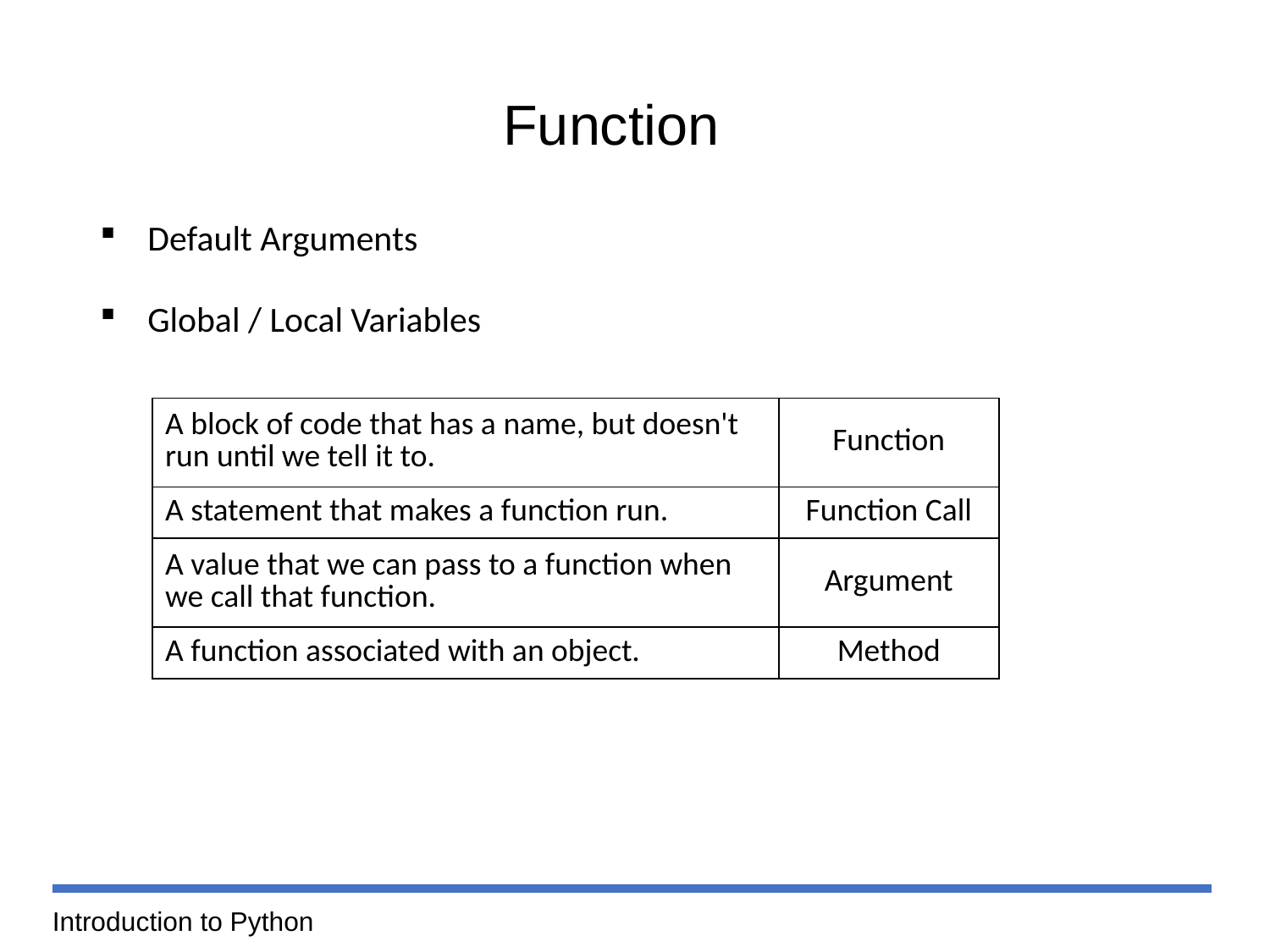

Function

Default Arguments
Global / Local Variables

| A block of code that has a name, but doesn't run until we tell it to. | Function |
| --- | --- |
| A statement that makes a function run. | Function Call |
| A value that we can pass to a function when we call that function. | Argument |
| A function associated with an object. | Method |
Introduction to Python